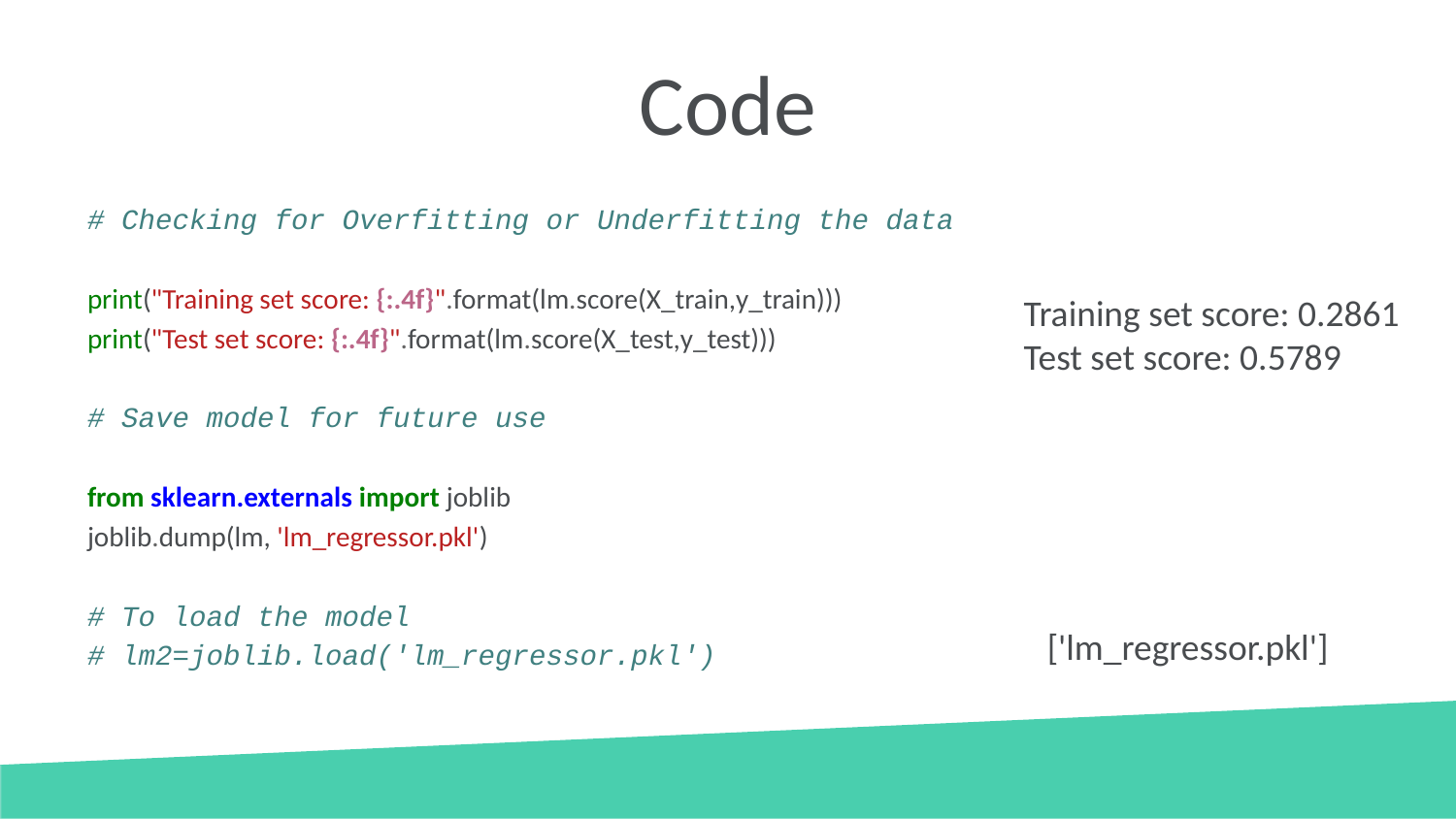

# Code

# Checking for Overfitting or Underfitting the data

print("Training set score: {:.4f}".format(lm.score(X_train,y_train)))
print("Test set score: {:.4f}".format(lm.score(X_test,y_test)))

# Save model for future use

from sklearn.externals import joblib
joblib.dump(lm, 'lm_regressor.pkl')

# To load the model
# lm2=joblib.load('lm_regressor.pkl')

Training set score: 0.2861
Test set score: 0.5789
['lm_regressor.pkl']